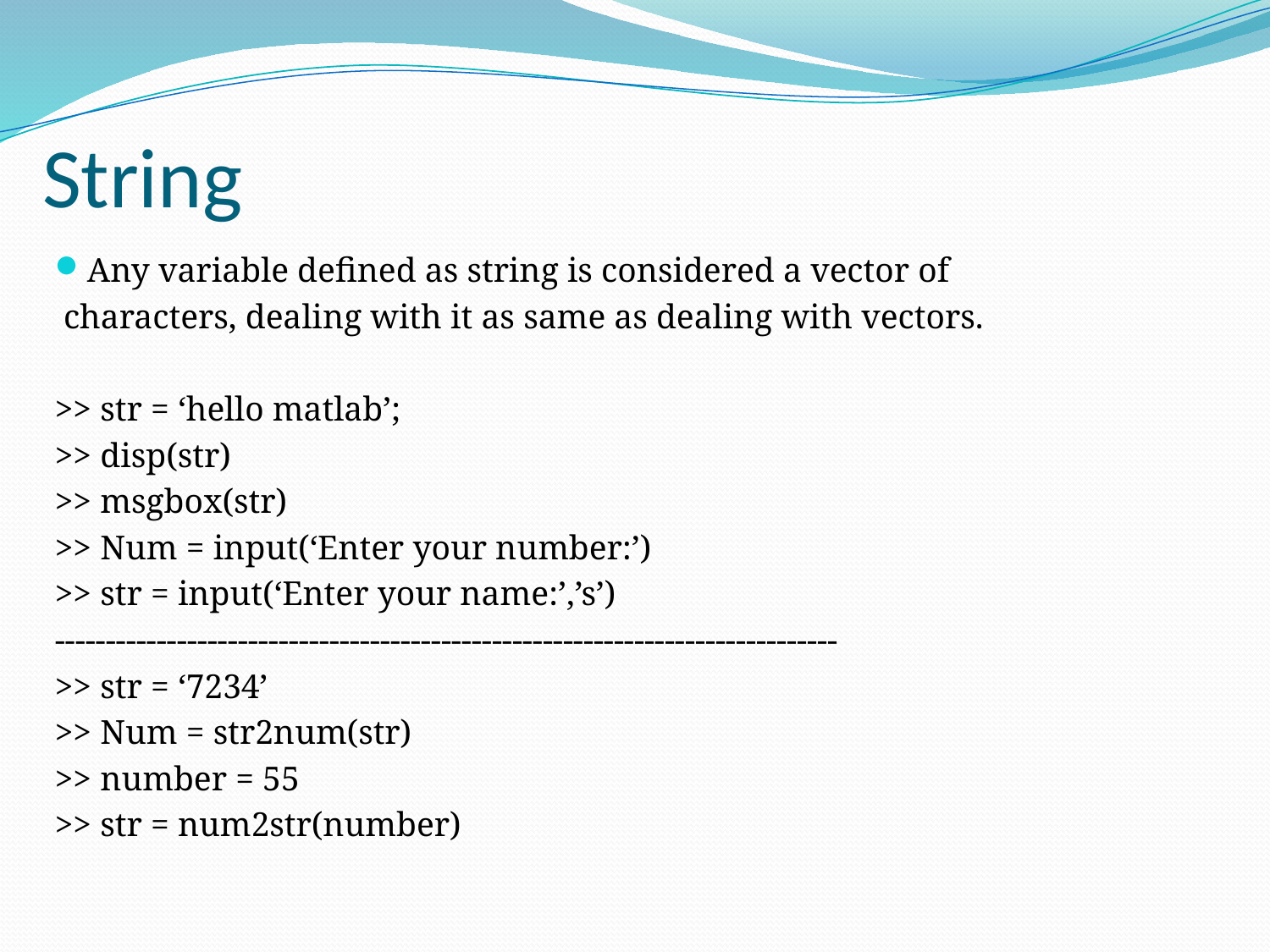

# String
Any variable defined as string is considered a vector of
 characters, dealing with it as same as dealing with vectors.

>> str = ‘hello matlab’;
>> disp(str)
>> msgbox(str)
>> Num = input(‘Enter your number:’)
>> str = input(‘Enter your name:’,’s’)
-----------------------------------------------------------------------------
>> str = ‘7234’
>> Num = str2num(str)
>> number = 55
>> str = num2str(number)